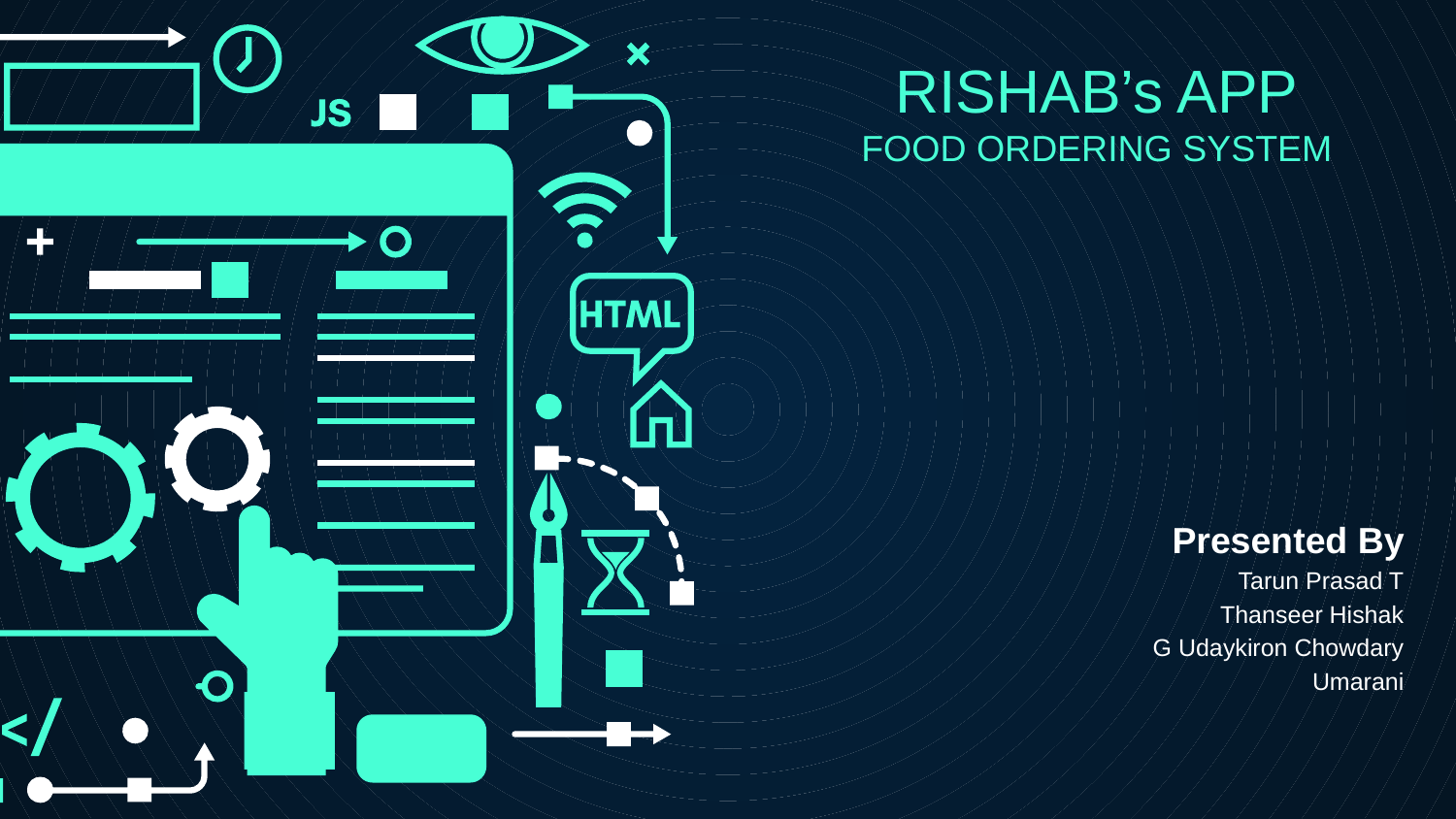

# RISHAB’s APP
FOOD ORDERING SYSTEM

Presented By
Tarun Prasad T
Thanseer Hishak
G Udaykiron Chowdary
Umarani